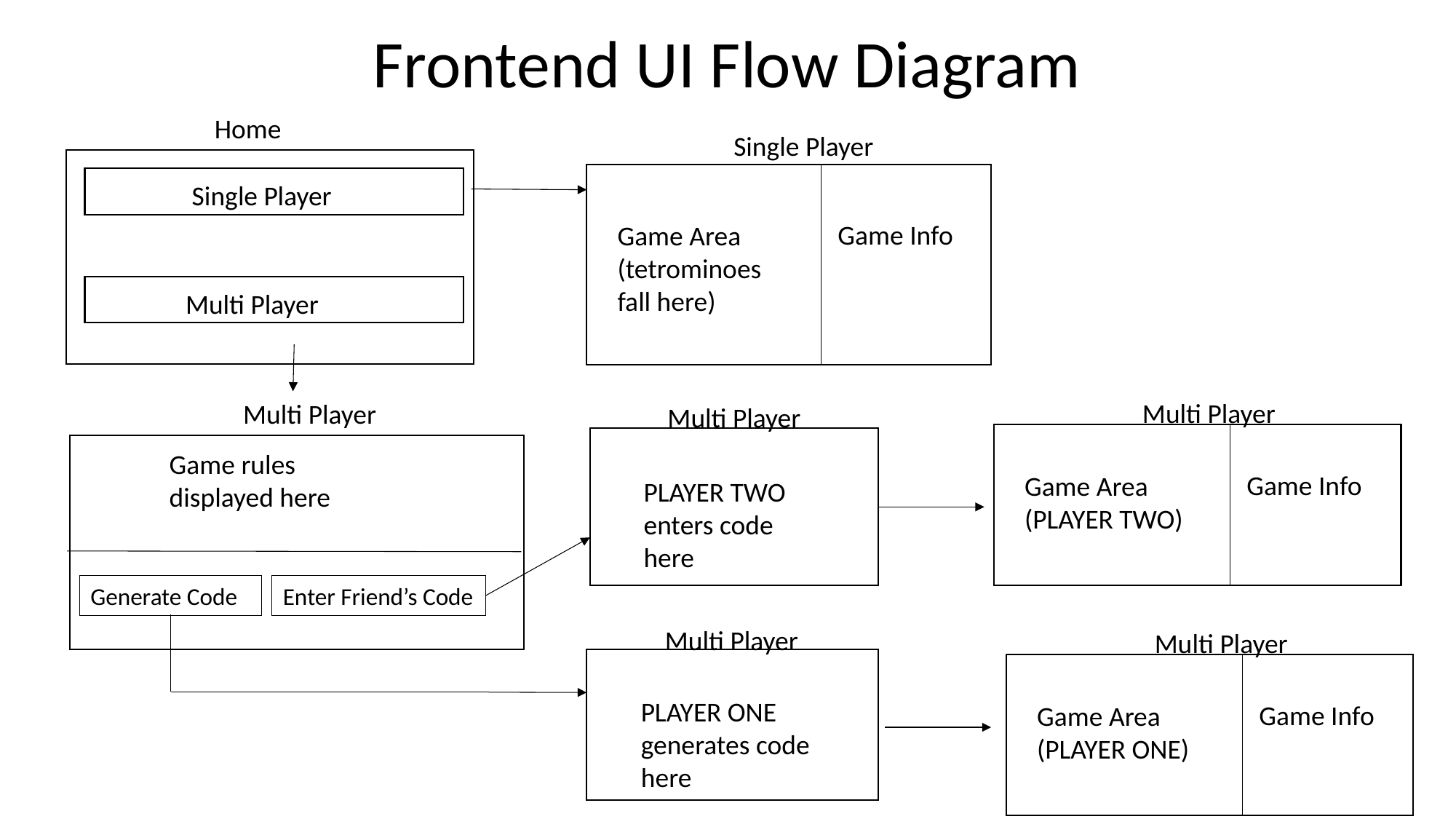

# Frontend UI Flow Diagram
Home

Single Player

Multi Player
Single Player

Game Info
Game Area (tetrominoes fall here)
Multi Player

Game Info
Game Area (PLAYER TWO)
Multi Player

Game rules displayed here
Enter Friend’s Code
Generate Code
Multi Player

PLAYER TWO enters code here
Multi Player

PLAYER ONE generates code here
Multi Player

Game Info
Game Area (PLAYER ONE)